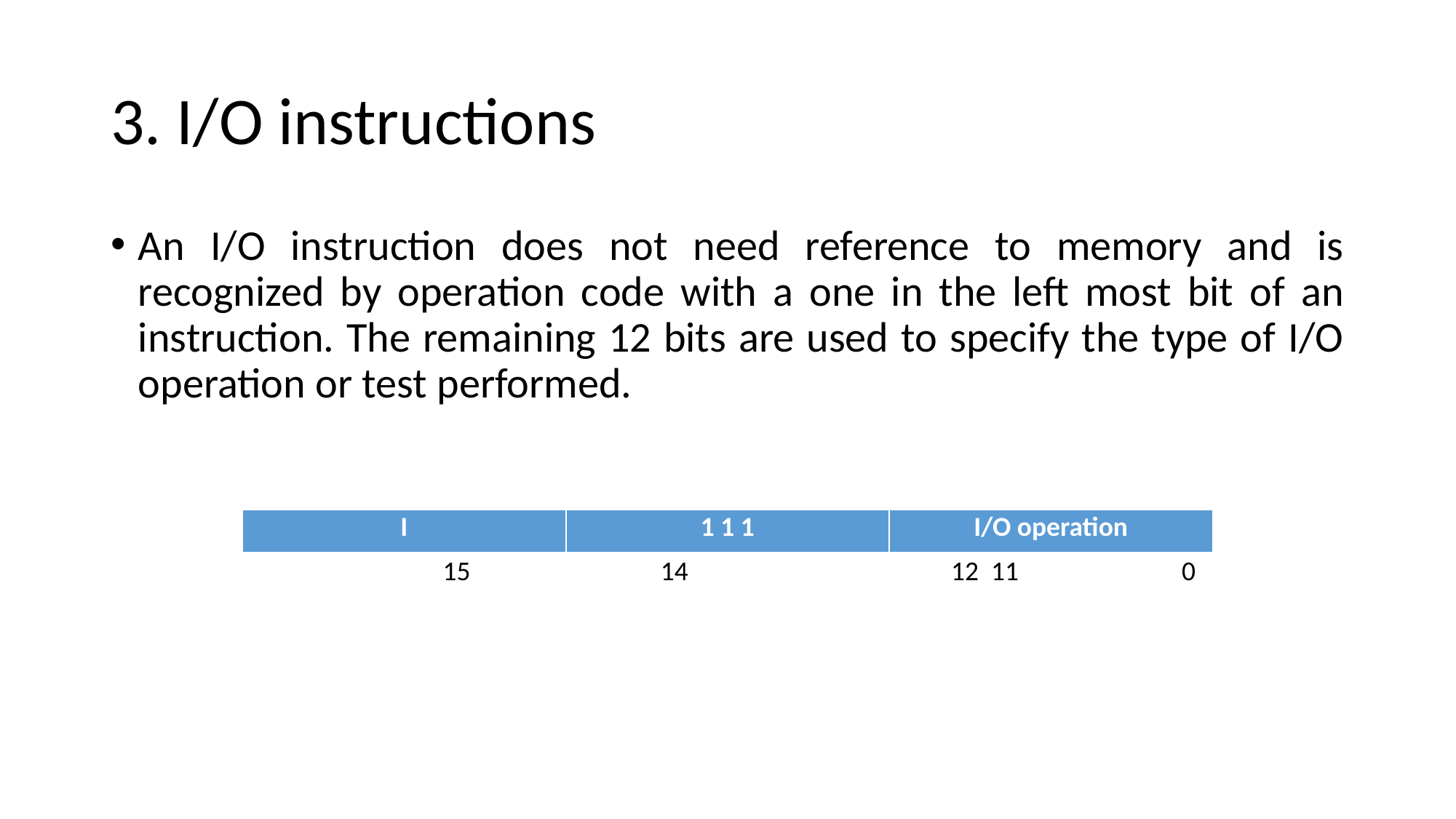

# 3. I/O instructions
An I/O instruction does not need reference to memory and is recognized by operation code with a one in the left most bit of an instruction. The remaining 12 bits are used to specify the type of I/O operation or test performed.

| I | 1 1 1 | I/O operation |
| --- | --- | --- |
	             15  	             14			       12  11	         0